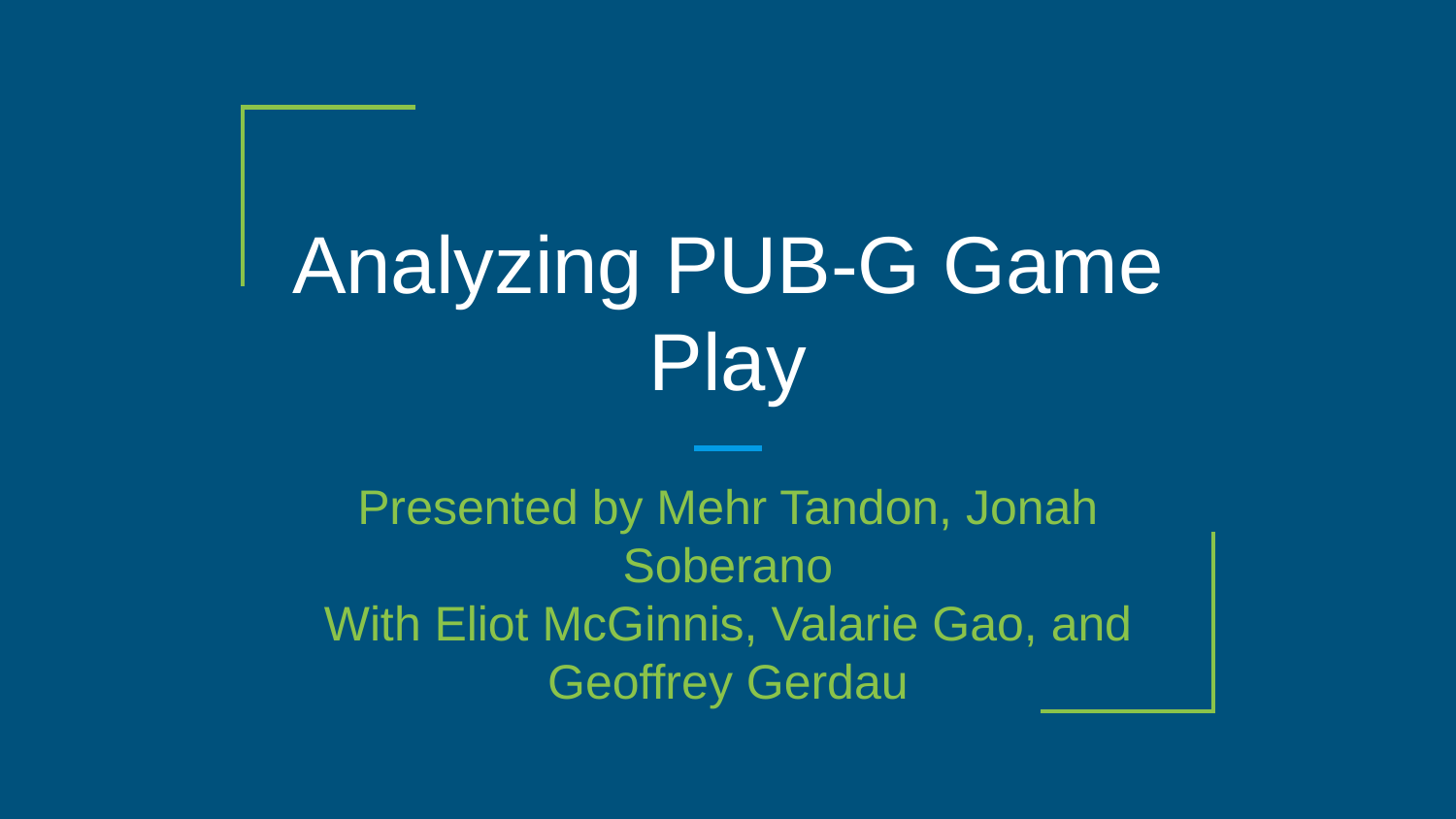

# Analyzing PUB-G Game Play
Presented by Mehr Tandon, Jonah Soberano
With Eliot McGinnis, Valarie Gao, and Geoffrey Gerdau